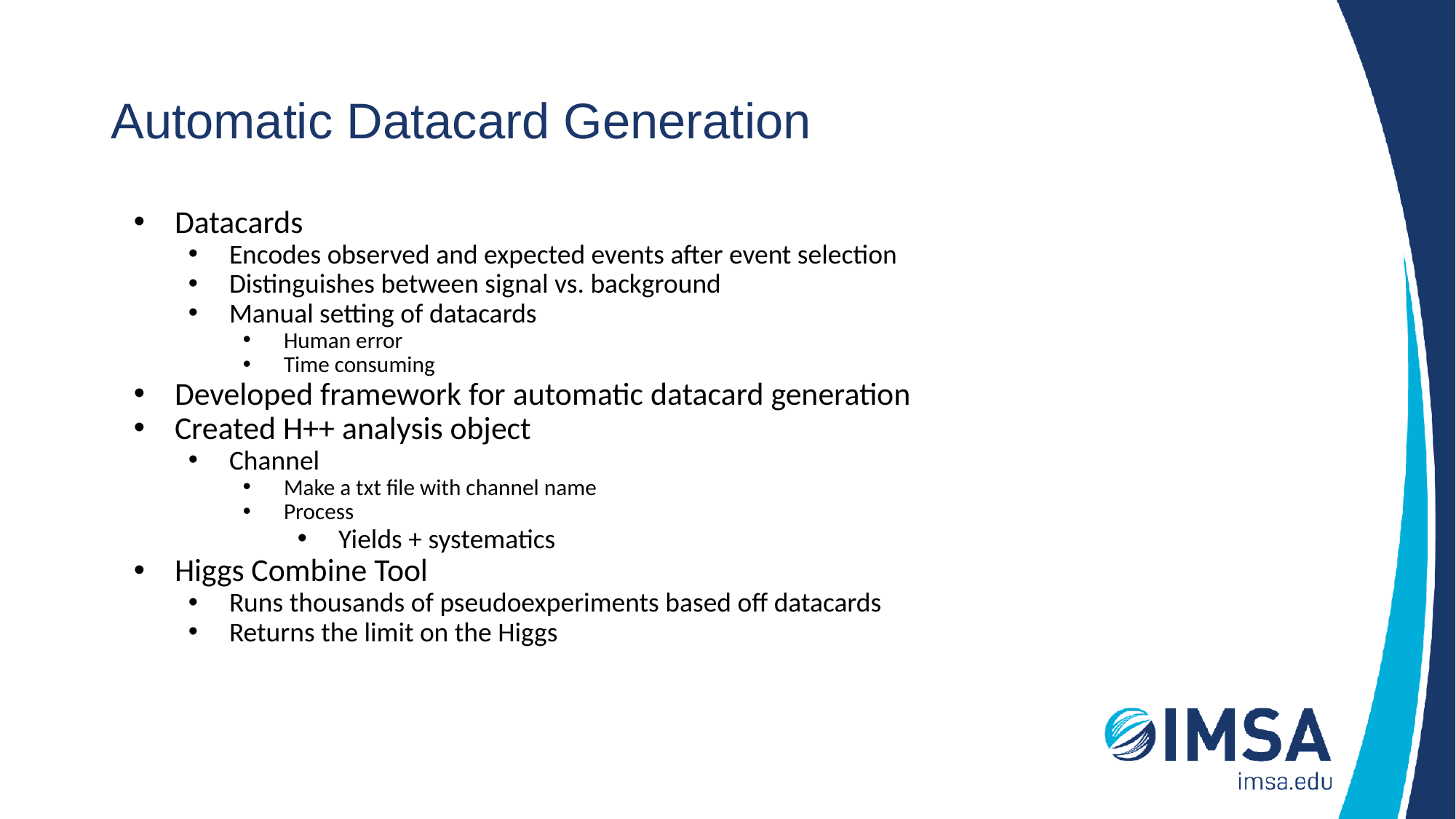

# Automatic Datacard Generation
Datacards
Encodes observed and expected events after event selection
Distinguishes between signal vs. background
Manual setting of datacards
Human error
Time consuming
Developed framework for automatic datacard generation
Created H++ analysis object
Channel
Make a txt file with channel name
Process
Yields + systematics
Higgs Combine Tool
Runs thousands of pseudoexperiments based off datacards
Returns the limit on the Higgs